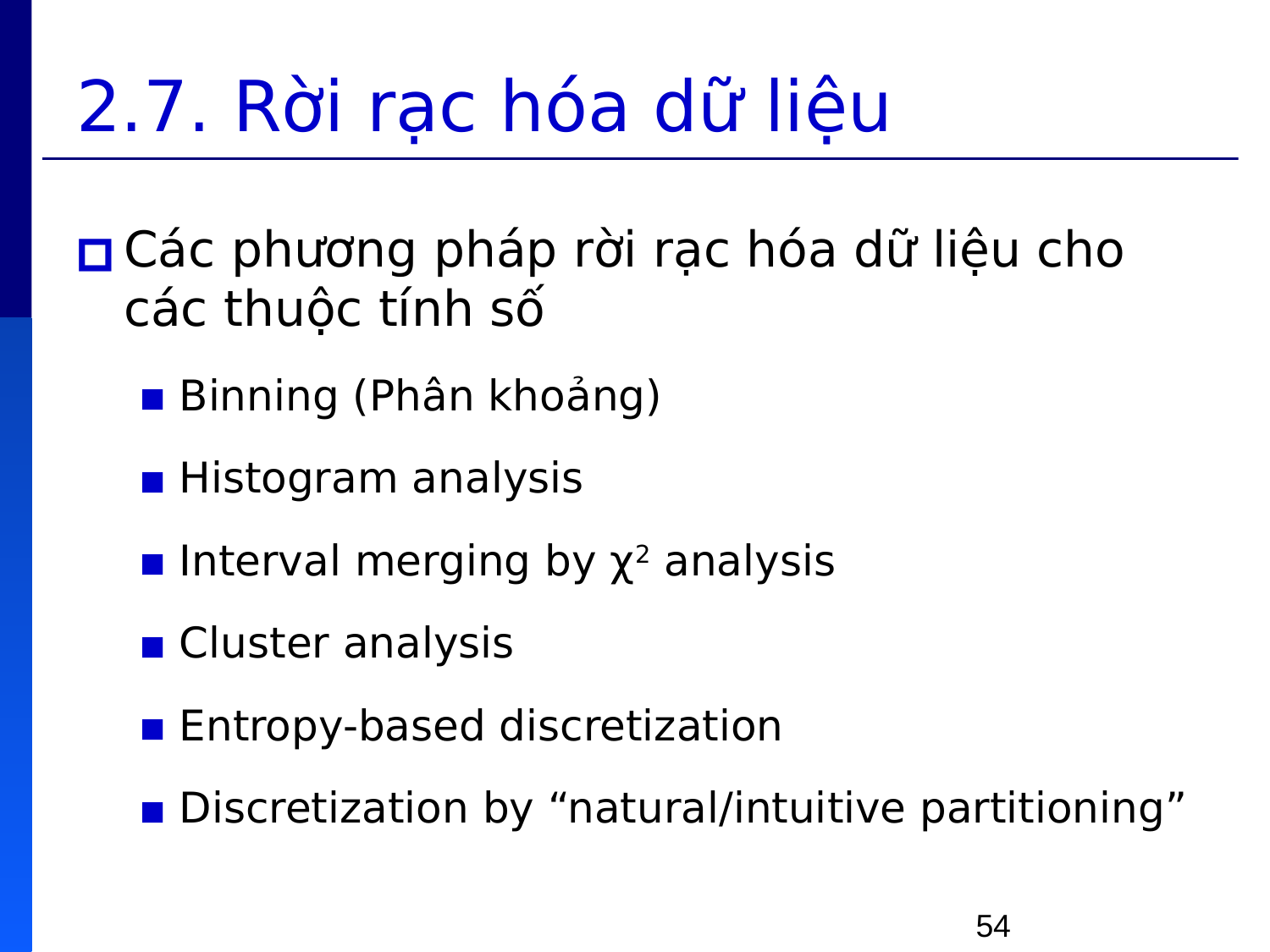

# 2.7. Rời rạc hóa dữ liệu
Các phương pháp rời rạc hóa dữ liệu cho các thuộc tính số
Binning (Phân khoảng)
Histogram analysis
Interval merging by χ2 analysis
Cluster analysis
Entropy-based discretization
Discretization by “natural/intuitive partitioning”
54